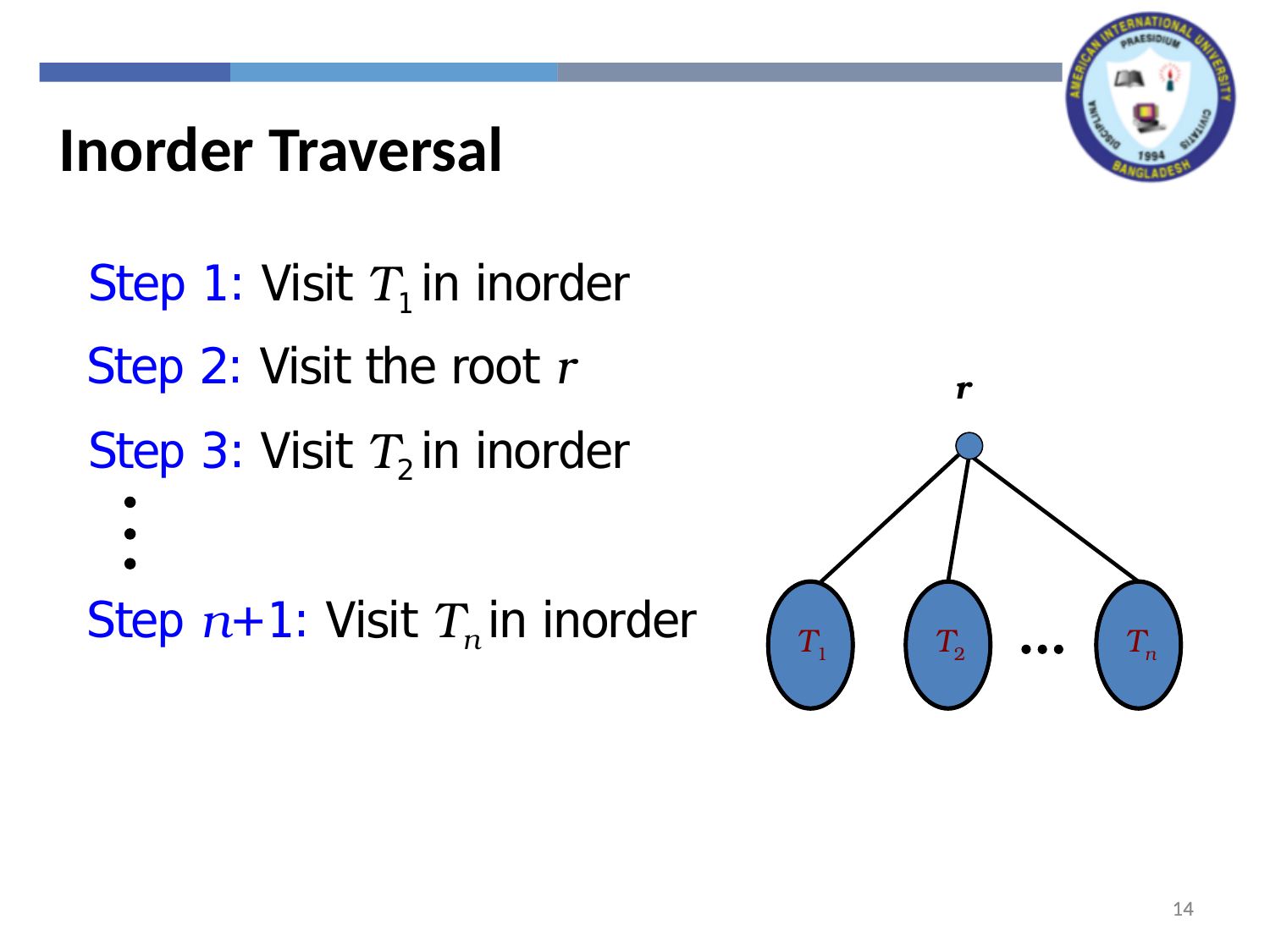

Inorder Traversal
Step 1: Visit T1 in inorder
Step 2: Visit the root r
r

T1
T2
Tn

Step 3: Visit T2 in inorder

Step n+1: Visit Tn in inorder
14
14